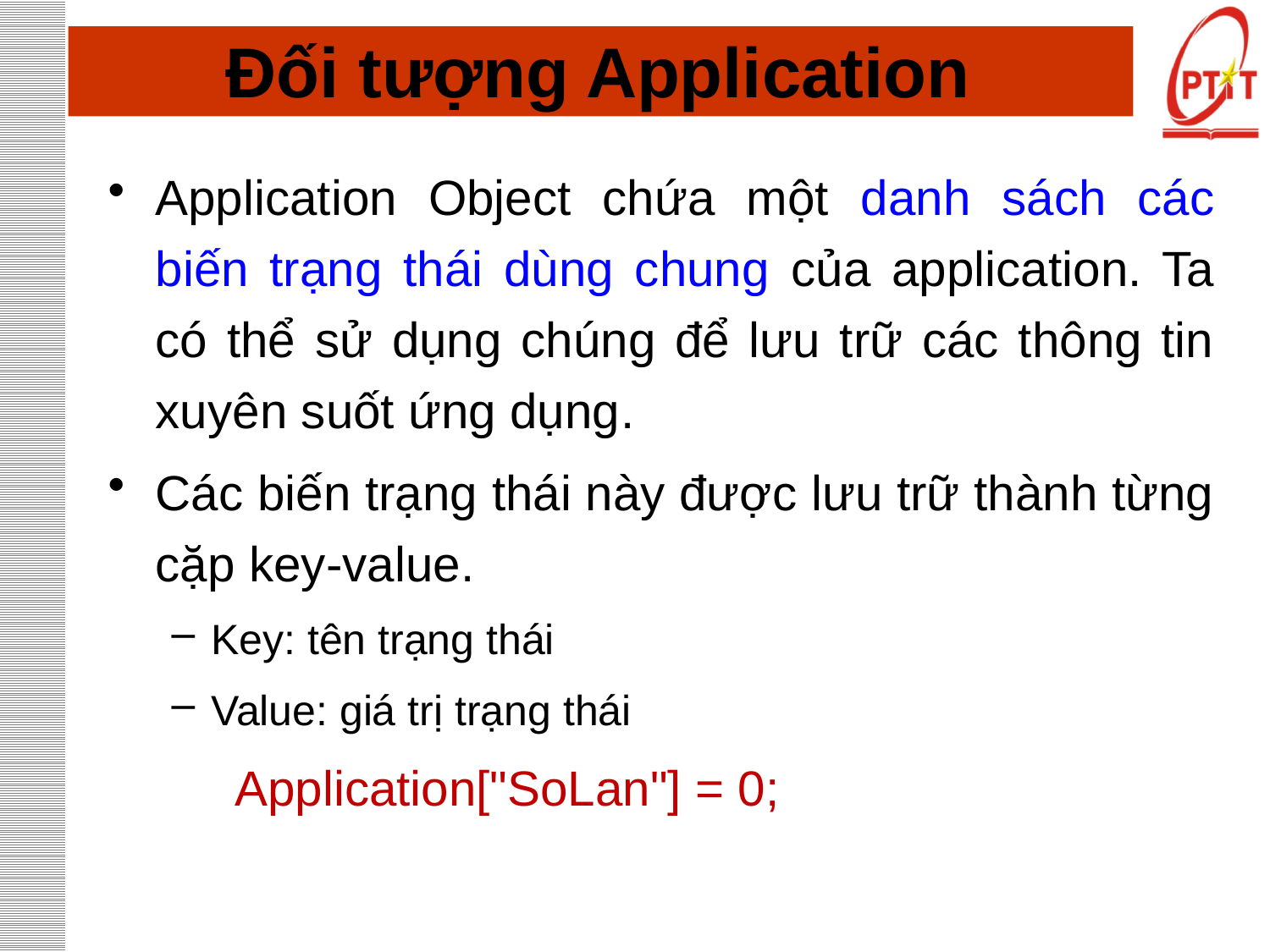

# Đối tượng Application
Application Object chứa một danh sách các biến trạng thái dùng chung của application. Ta có thể sử dụng chúng để lưu trữ các thông tin xuyên suốt ứng dụng.
Các biến trạng thái này được lưu trữ thành từng cặp key-value.
Key: tên trạng thái
Value: giá trị trạng thái
	Application["SoLan"] = 0;